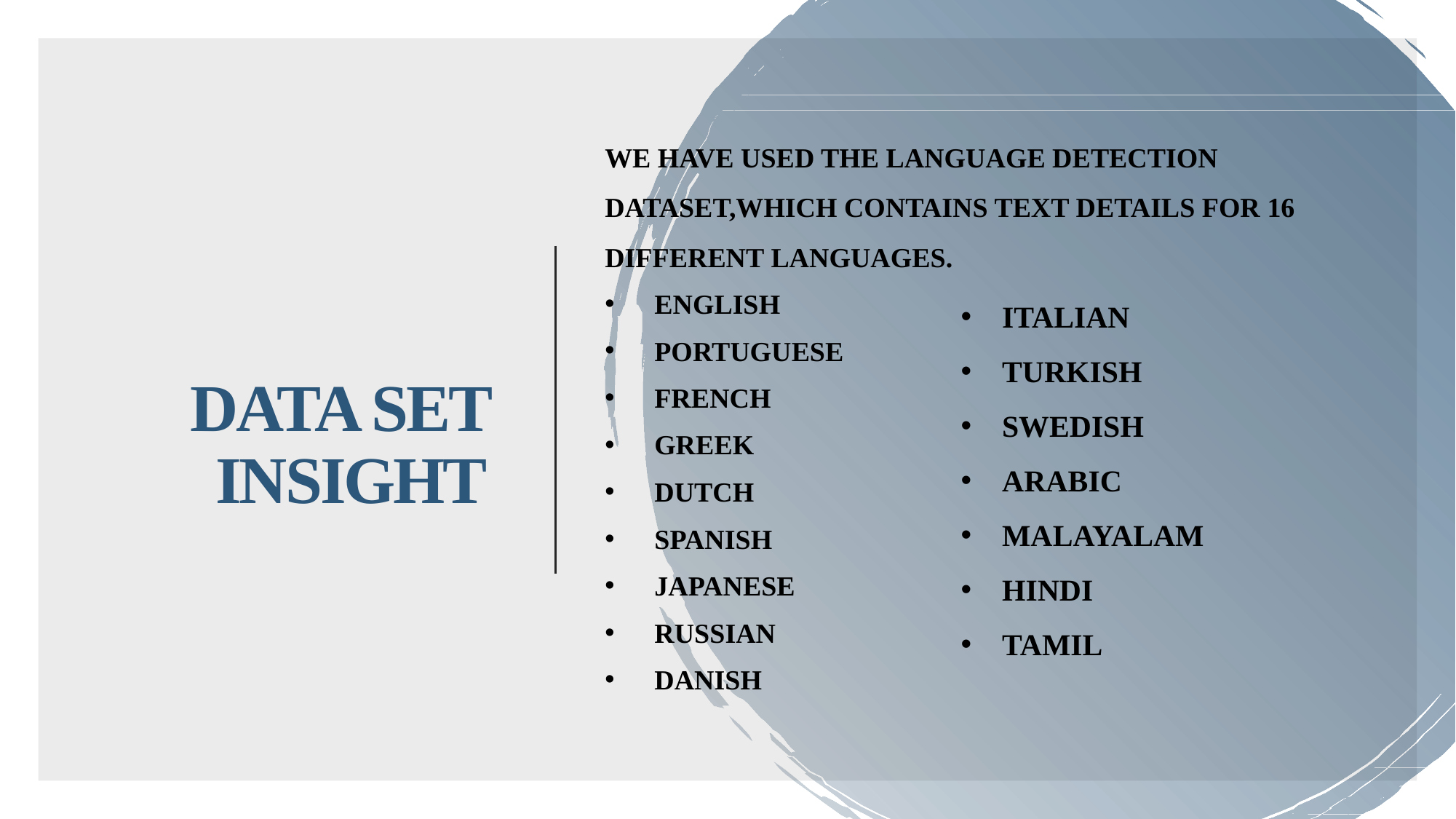

we have used the language detection dataset,which contains text details for 16 different languages.
english
portuguese
french
greek
dutch
spanish
japanese
russian
danish
# data set insight
ITALIAN
TURKISH
SWEDISH
ARABIC
MALAYALAM
HINDI
TAMIL